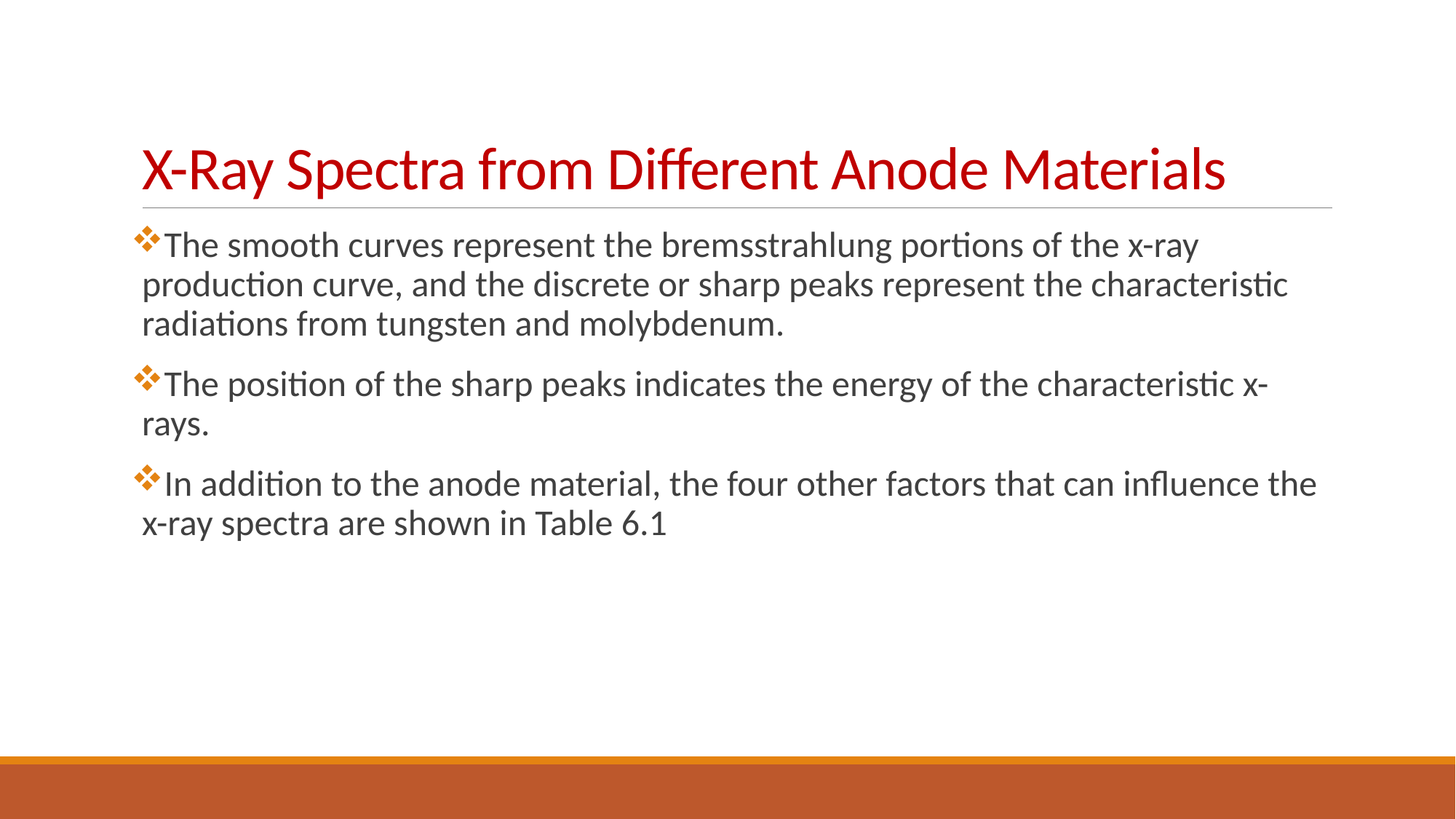

# X-Ray Spectra from Different Anode Materials
The smooth curves represent the bremsstrahlung portions of the x-ray production curve, and the discrete or sharp peaks represent the characteristic radiations from tungsten and molybdenum.
The position of the sharp peaks indicates the energy of the characteristic x-rays.
In addition to the anode material, the four other factors that can influence the x-ray spectra are shown in Table 6.1